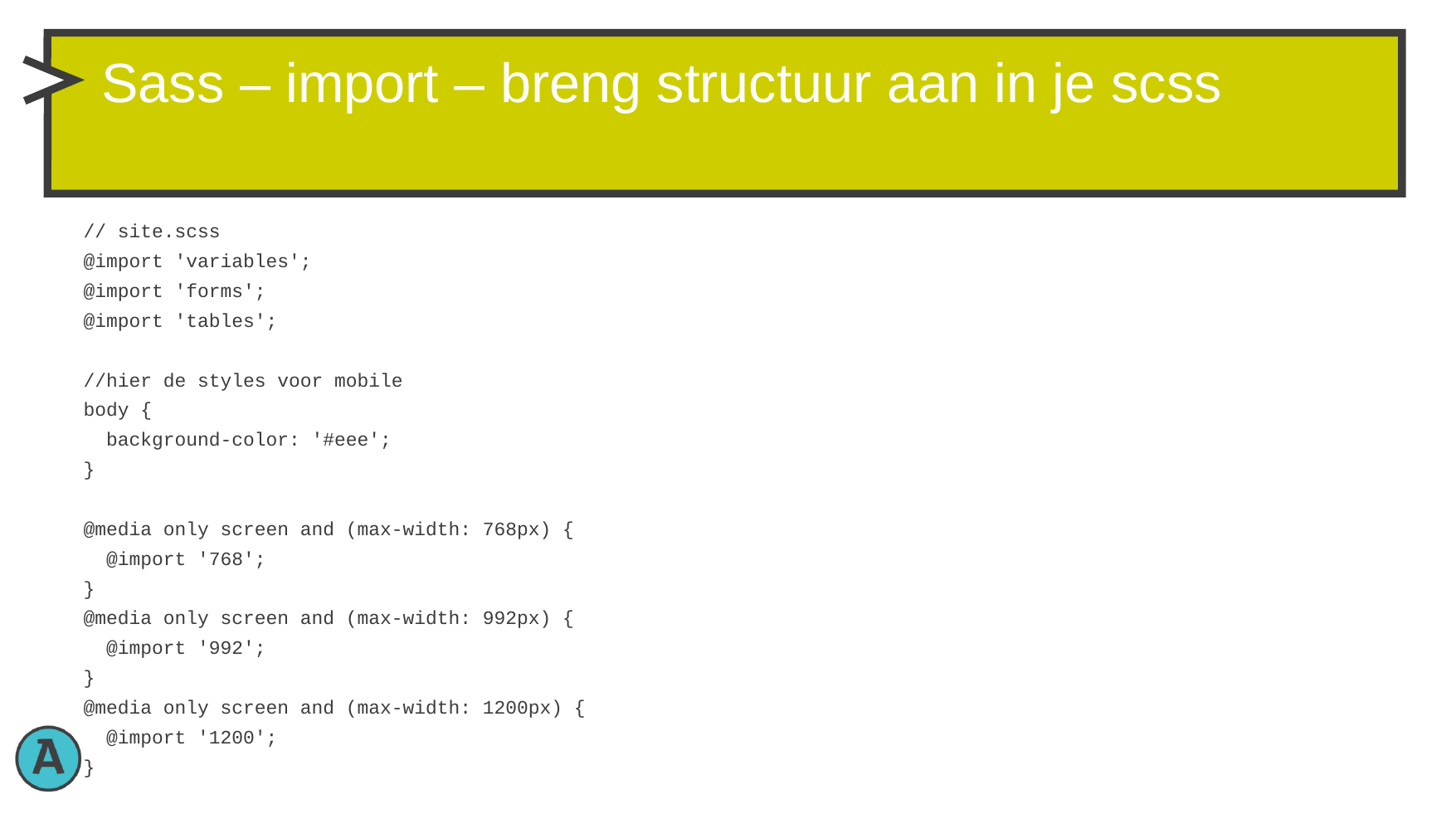

# Sass – import – breng structuur aan in je scss
// site.scss
@import 'variables';
@import 'forms';
@import 'tables';

//hier de styles voor mobile
body {
  background-color: '#eee';
}

@media only screen and (max-width: 768px) {
  @import '768';
}
@media only screen and (max-width: 992px) {
  @import '992';
}
@media only screen and (max-width: 1200px) {
  @import '1200';
}